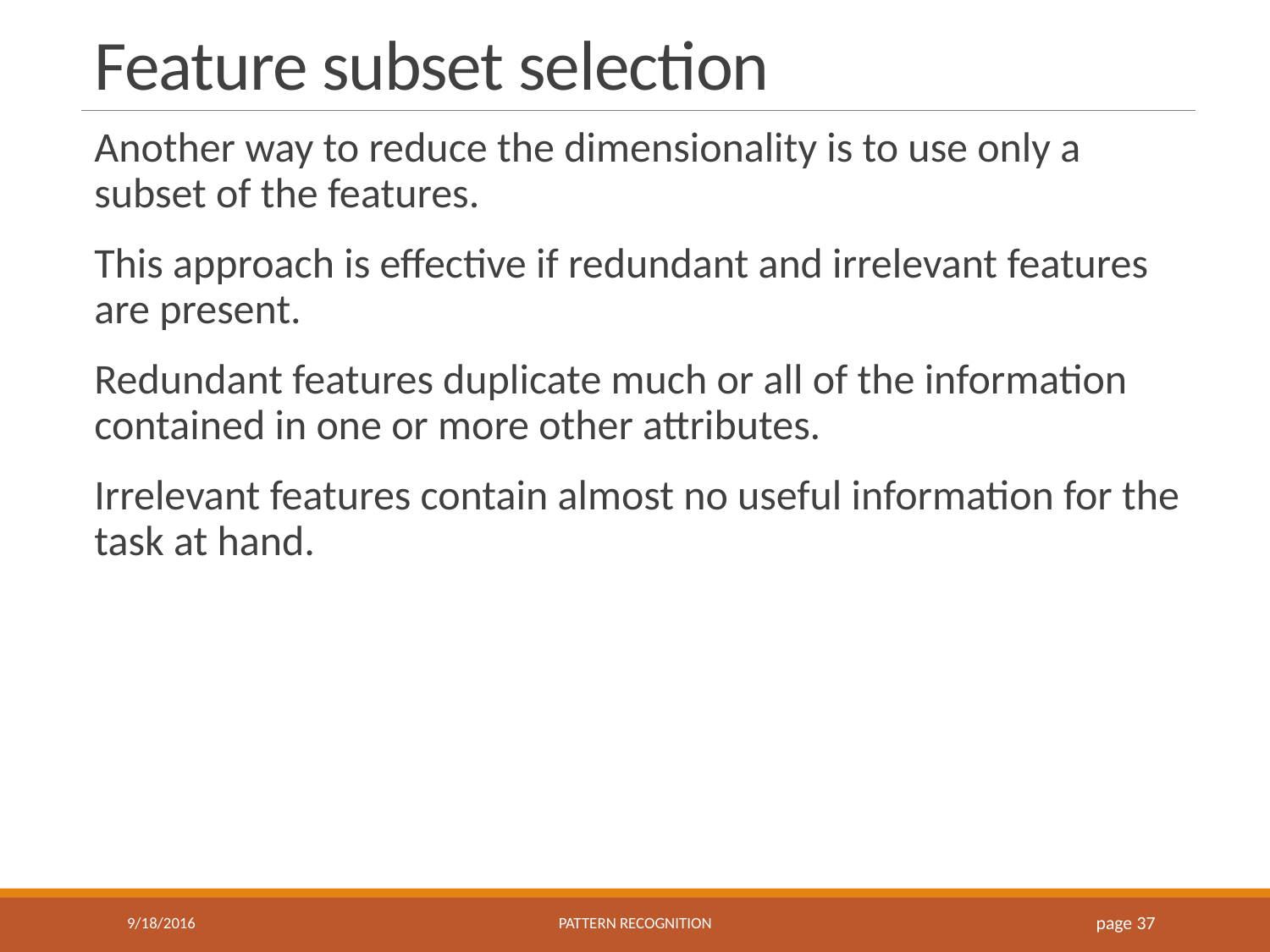

# Feature subset selection
Another way to reduce the dimensionality is to use only a subset of the features.
This approach is effective if redundant and irrelevant features are present.
Redundant features duplicate much or all of the information contained in one or more other attributes.
Irrelevant features contain almost no useful information for the task at hand.
9/18/2016
Pattern recognition
page 37